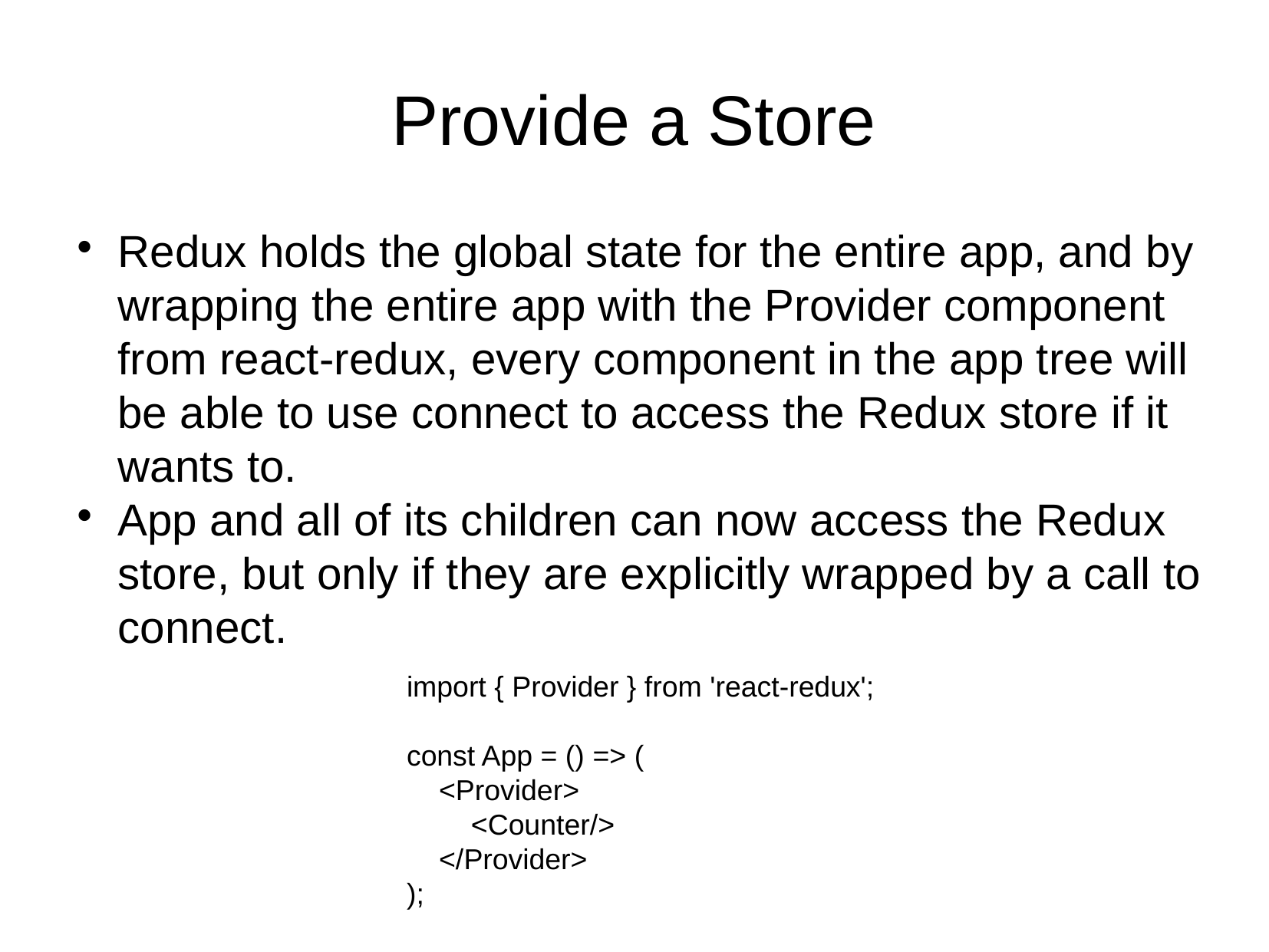

Provide a Store
Redux holds the global state for the entire app, and by wrapping the entire app with the Provider component from react-redux, every component in the app tree will be able to use connect to access the Redux store if it wants to.
App and all of its children can now access the Redux store, but only if they are explicitly wrapped by a call to connect.
import { Provider } from 'react-redux';

const App = () => (
    <Provider>
        <Counter/>
    </Provider>
);